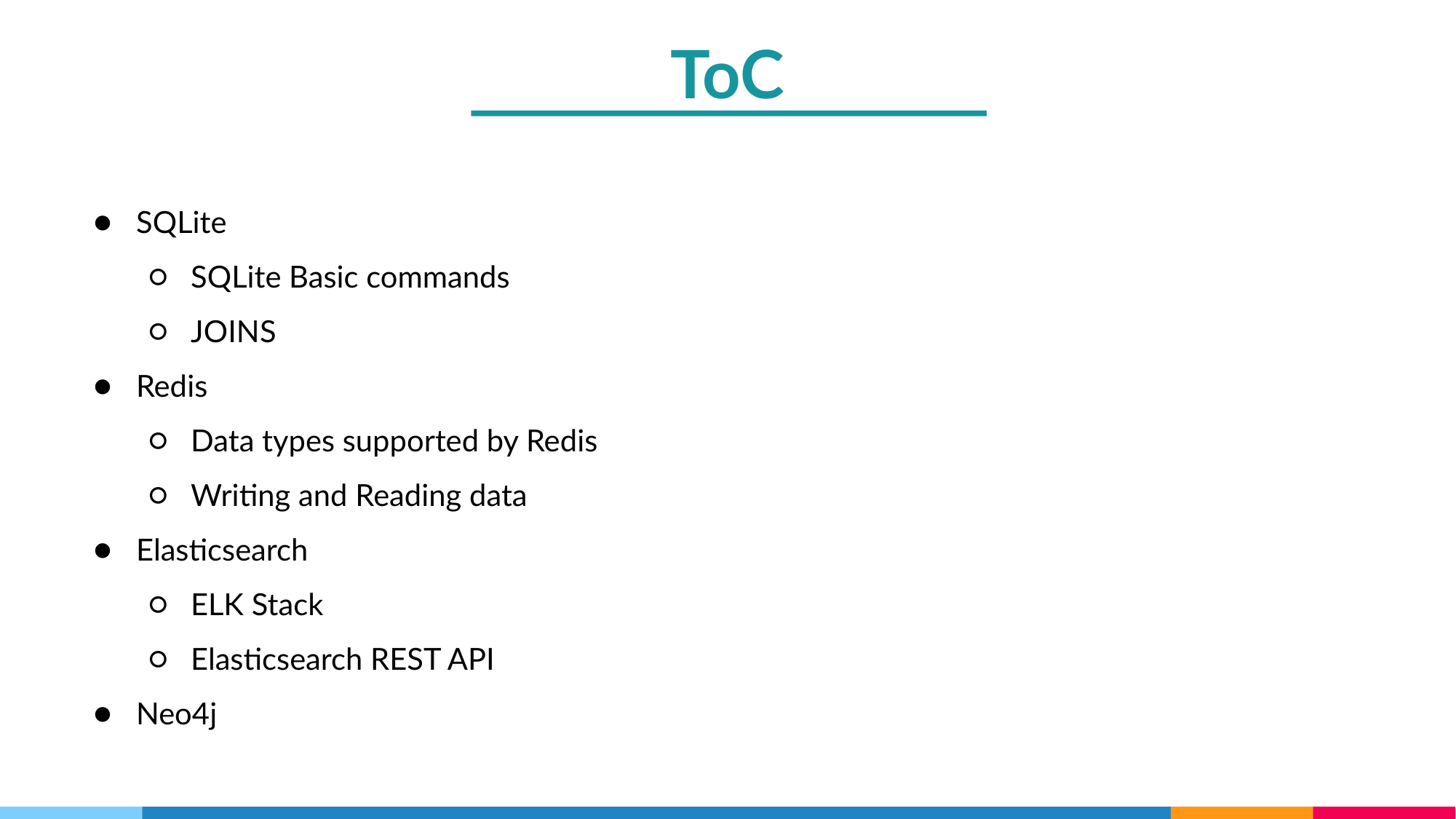

ToC

SQLite
SQLite Basic commands
JOINS
Redis
Data types supported by Redis
Writing and Reading data
Elasticsearch
ELK Stack
Elasticsearch REST API
Neo4j